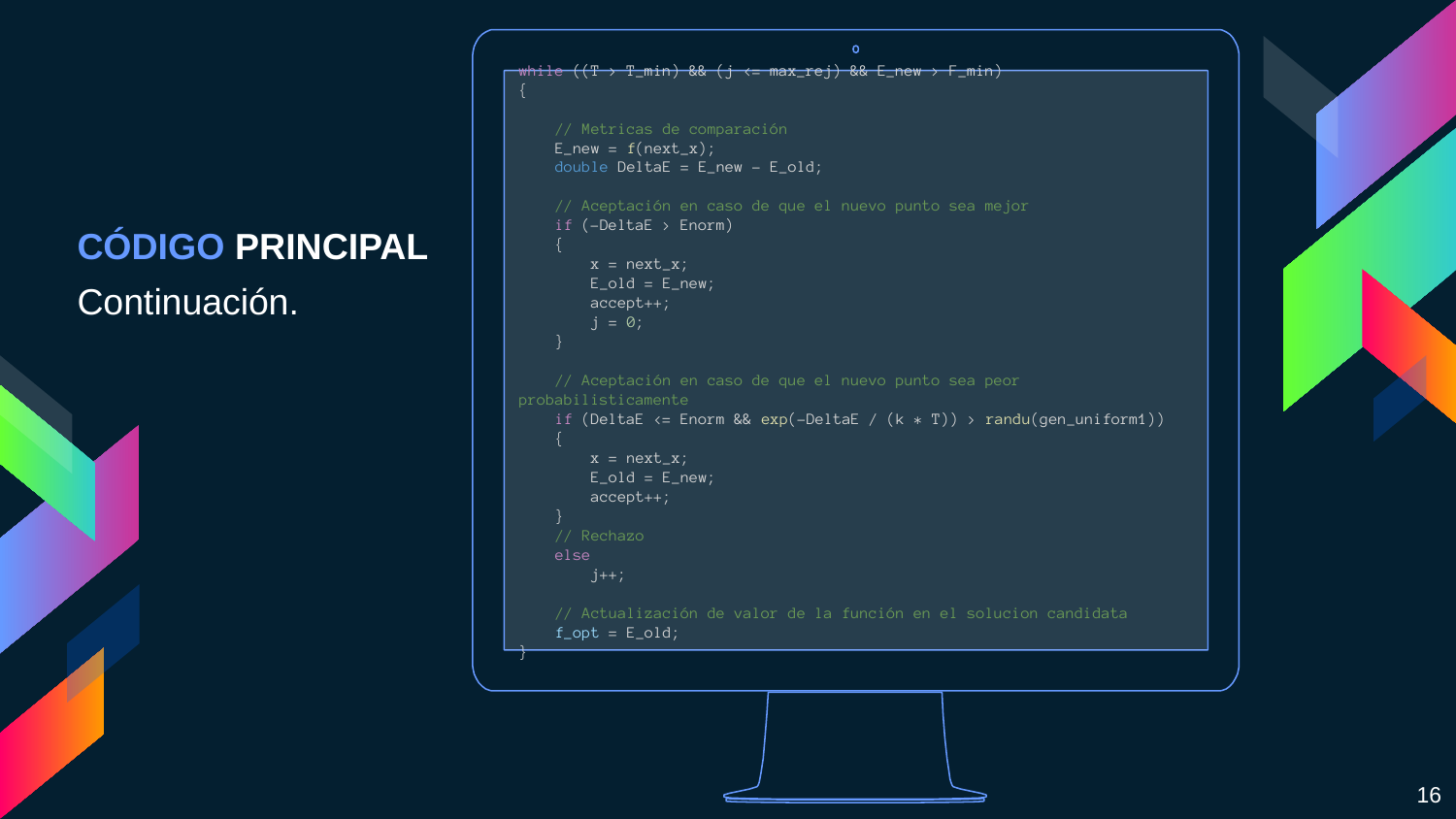

while ((T > T_min) && (j <= max_rej) && E_new > F_min)
{
    // Metricas de comparación
    E_new = f(next_x);
    double DeltaE = E_new - E_old;
    // Aceptación en caso de que el nuevo punto sea mejor
    if (-DeltaE > Enorm)
    {
        x = next_x;
        E_old = E_new;
        accept++;
        j = 0;
    }
    // Aceptación en caso de que el nuevo punto sea peor probabilisticamente
    if (DeltaE <= Enorm && exp(-DeltaE / (k * T)) > randu(gen_uniform1))
    {
        x = next_x;
        E_old = E_new;
        accept++;
    }
    // Rechazo
    else
        j++;
    // Actualización de valor de la función en el solucion candidata
    f_opt = E_old;
}
CÓDIGO PRINCIPAL
Continuación.
16